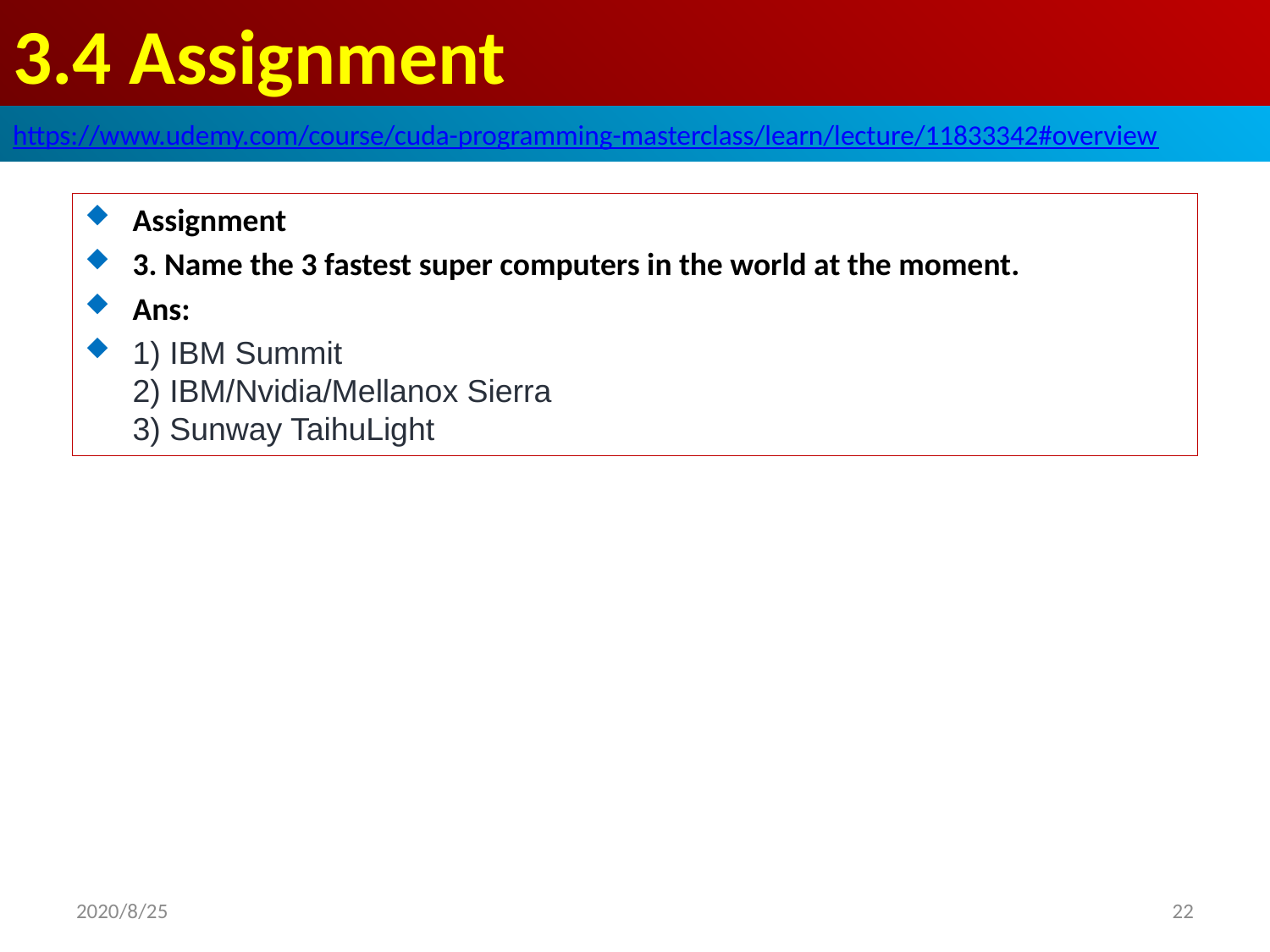

# 3.4 Assignment
https://www.udemy.com/course/cuda-programming-masterclass/learn/lecture/11833342#overview
Assignment
3. Name the 3 fastest super computers in the world at the moment.
Ans:
1) IBM Summit
2) IBM/Nvidia/Mellanox Sierra
3) Sunway TaihuLight

2020/8/25
22